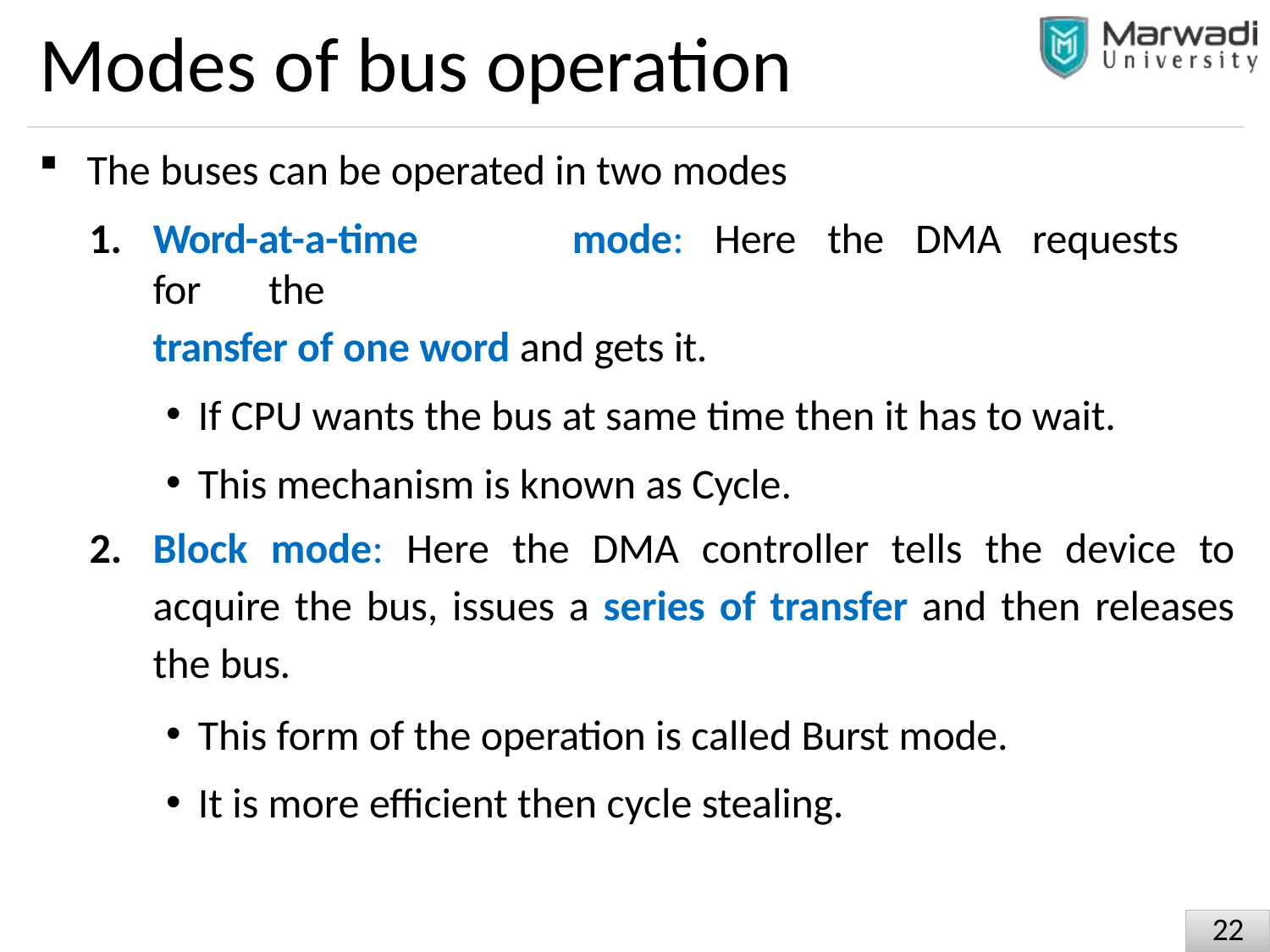

# Modes of bus operation
The buses can be operated in two modes
Word-at-a-time	mode:	Here	the	DMA	requests	for	the
transfer of one word and gets it.
If CPU wants the bus at same time then it has to wait.
This mechanism is known as Cycle.
Block  mode:  Here  the  DMA  controller  tells  the  device  to acquire the bus, issues a series of transfer and then releases the bus.
This form of the operation is called Burst mode.
It is more efficient then cycle stealing.
22